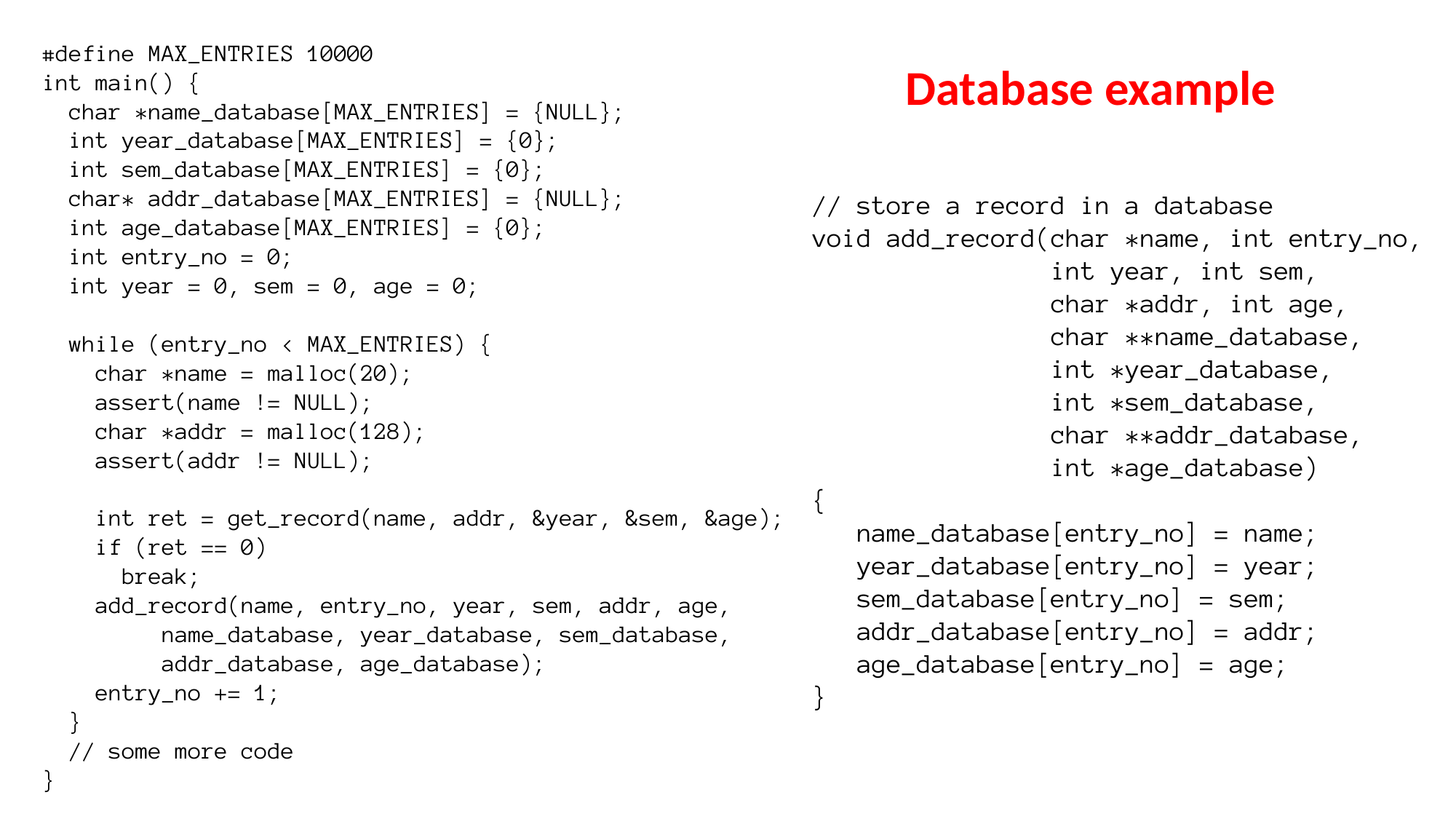

#define MAX_ENTRIES 10000
int main() {
  char *name_database[MAX_ENTRIES] = {NULL};
  int year_database[MAX_ENTRIES] = {0};
  int sem_database[MAX_ENTRIES] = {0};
  char* addr_database[MAX_ENTRIES] = {NULL};
  int age_database[MAX_ENTRIES] = {0};
  int entry_no = 0;
  int year = 0, sem = 0, age = 0;

  while (entry_no < MAX_ENTRIES) {
    char *name = malloc(20);
    assert(name != NULL);
    char *addr = malloc(128);
    assert(addr != NULL);

    int ret = get_record(name, addr, &year, &sem, &age);
    if (ret == 0)
      break;
    add_record(name, entry_no, year, sem, addr, age,
         name_database, year_database, sem_database,
         addr_database, age_database);
    entry_no += 1;
  }
  // some more code
}
Database example

// store a record in a database
void add_record(char *name, int entry_no,
                int year, int sem,
                char *addr, int age,
                char **name_database,
                int *year_database,
                int *sem_database,
                char **addr_database,
                int *age_database)
{
   name_database[entry_no] = name;
   year_database[entry_no] = year;
   sem_database[entry_no] = sem;
   addr_database[entry_no] = addr;
   age_database[entry_no] = age;
}